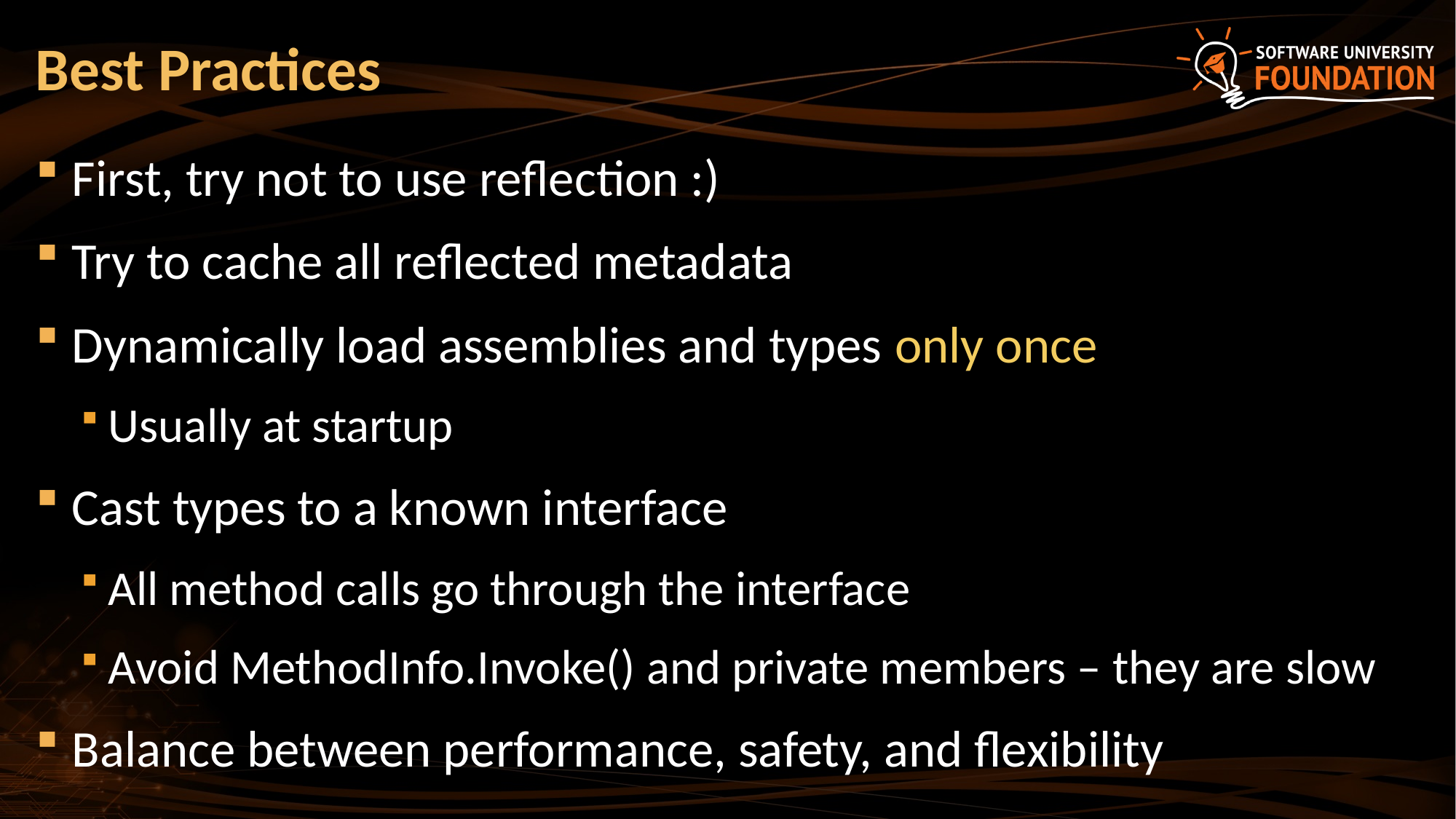

# Best Practices
First, try not to use reflection :)
Try to cache all reflected metadata
Dynamically load assemblies and types only once
Usually at startup
Cast types to a known interface
All method calls go through the interface
Avoid MethodInfo.Invoke() and private members – they are slow
Balance between performance, safety, and flexibility